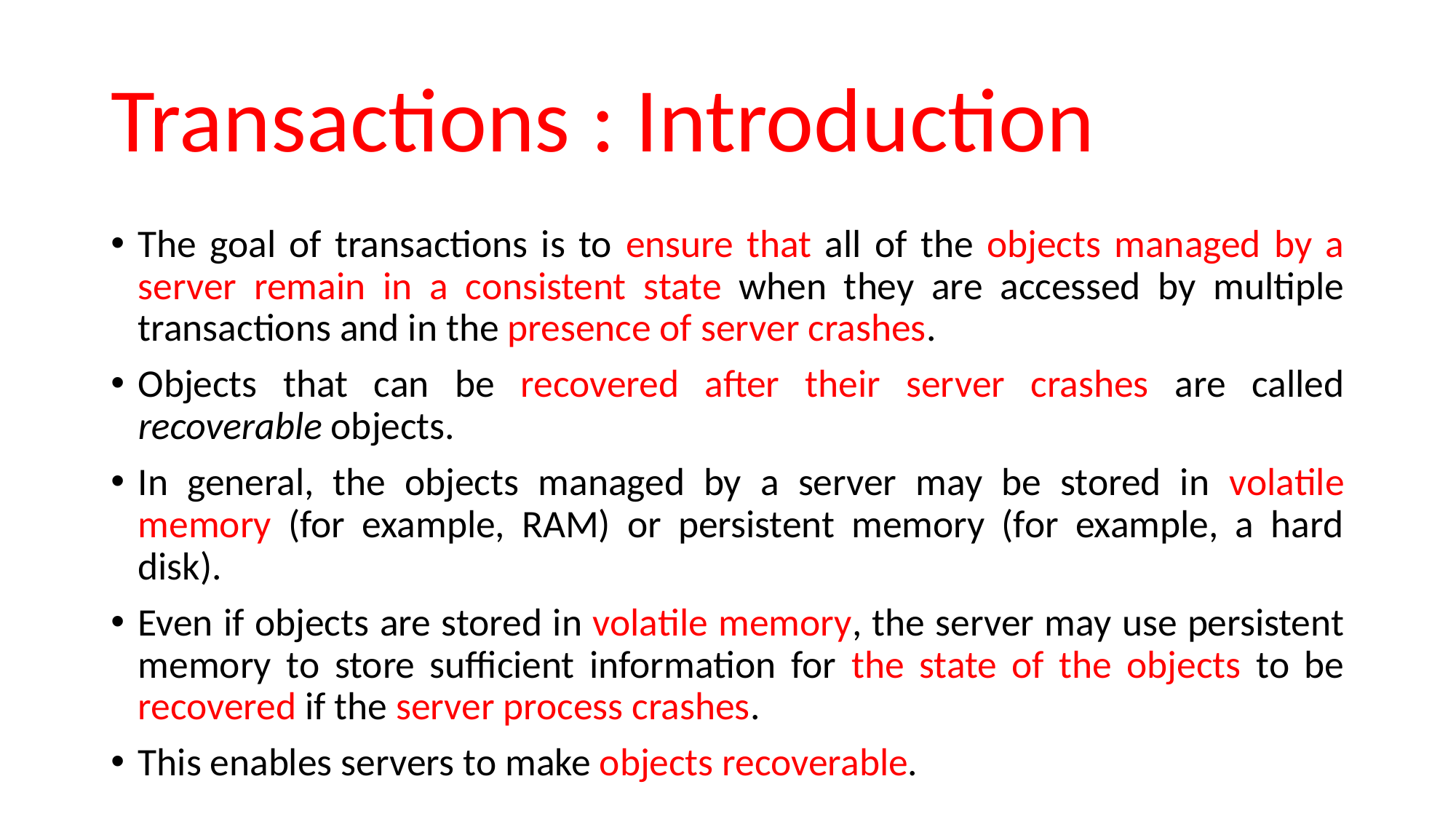

# Transactions : Introduction
The goal of transactions is to ensure that all of the objects managed by a server remain in a consistent state when they are accessed by multiple transactions and in the presence of server crashes.
Objects that can be recovered after their server crashes are called recoverable objects.
In general, the objects managed by a server may be stored in volatile memory (for example, RAM) or persistent memory (for example, a hard disk).
Even if objects are stored in volatile memory, the server may use persistent memory to store sufficient information for the state of the objects to be recovered if the server process crashes.
This enables servers to make objects recoverable.